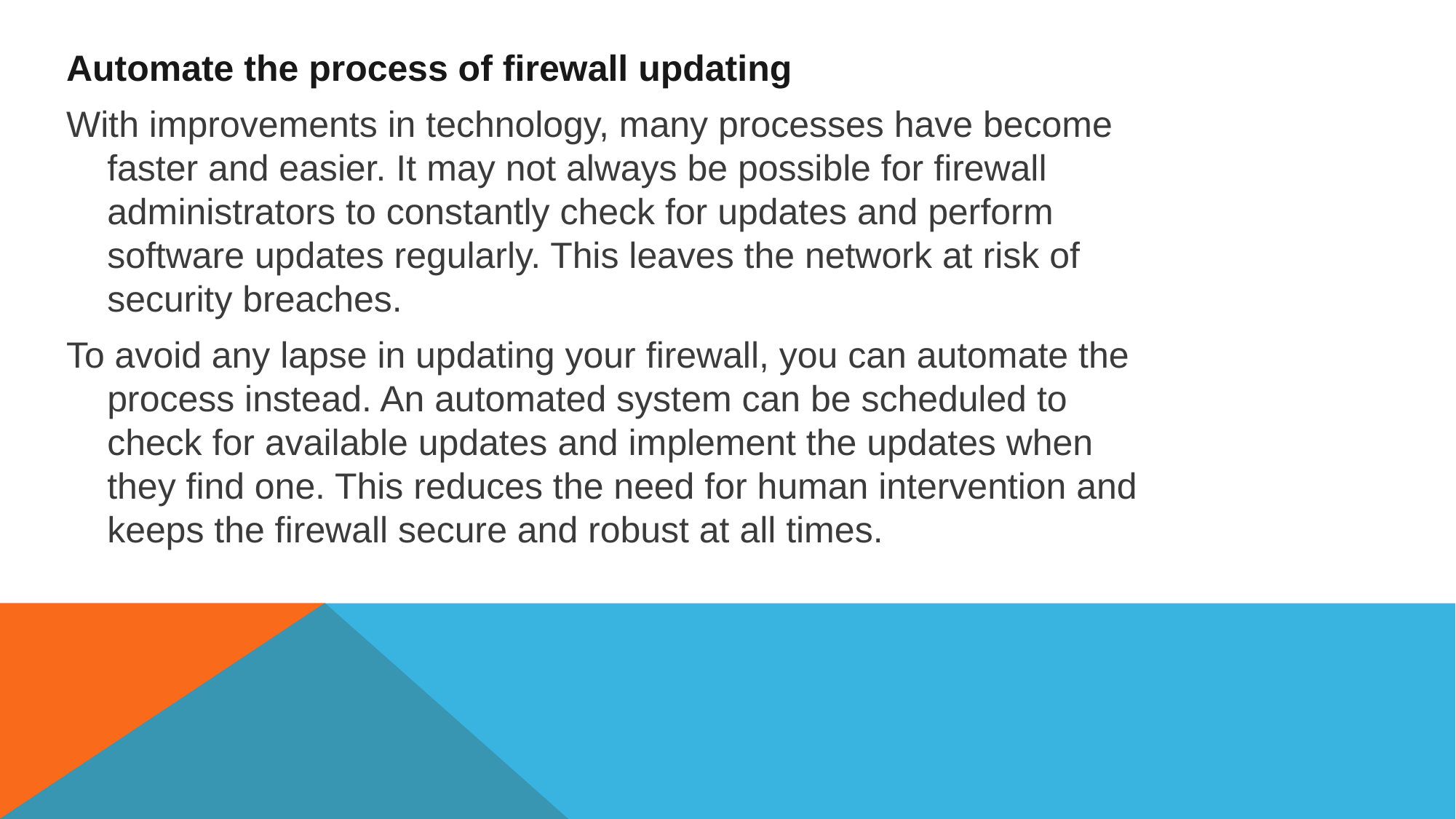

Automate the process of firewall updating
With improvements in technology, many processes have become faster and easier. It may not always be possible for firewall administrators to constantly check for updates and perform software updates regularly. This leaves the network at risk of security breaches.
To avoid any lapse in updating your firewall, you can automate the process instead. An automated system can be scheduled to check for available updates and implement the updates when they find one. This reduces the need for human intervention and keeps the firewall secure and robust at all times.